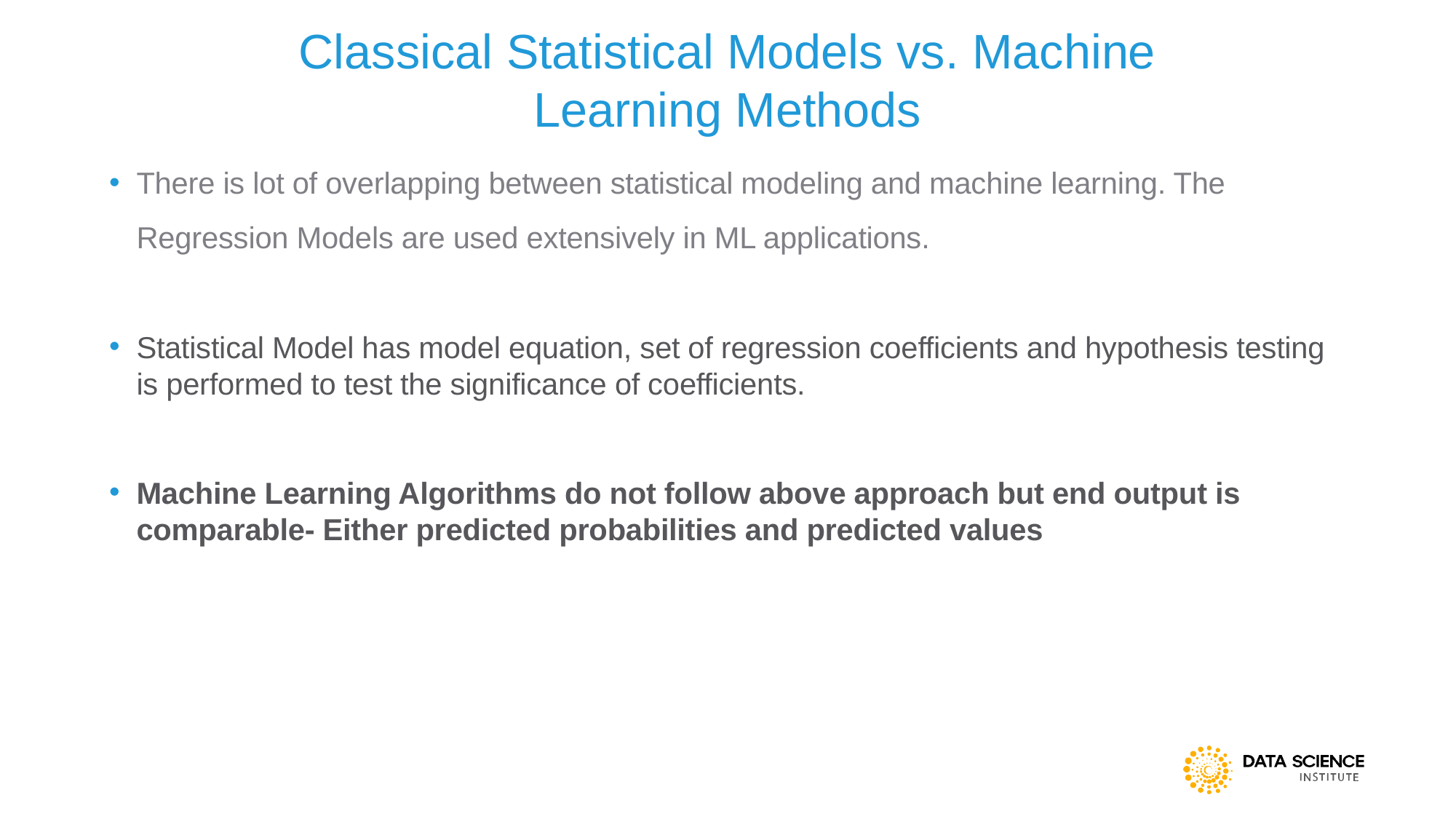

Classical Statistical Models vs. Machine Learning Methods
There is lot of overlapping between statistical modeling and machine learning. The Regression Models are used extensively in ML applications.

Statistical Model has model equation, set of regression coefficients and hypothesis testing is performed to test the significance of coefficients.

Machine Learning Algorithms do not follow above approach but end output is comparable- Either predicted probabilities and predicted values